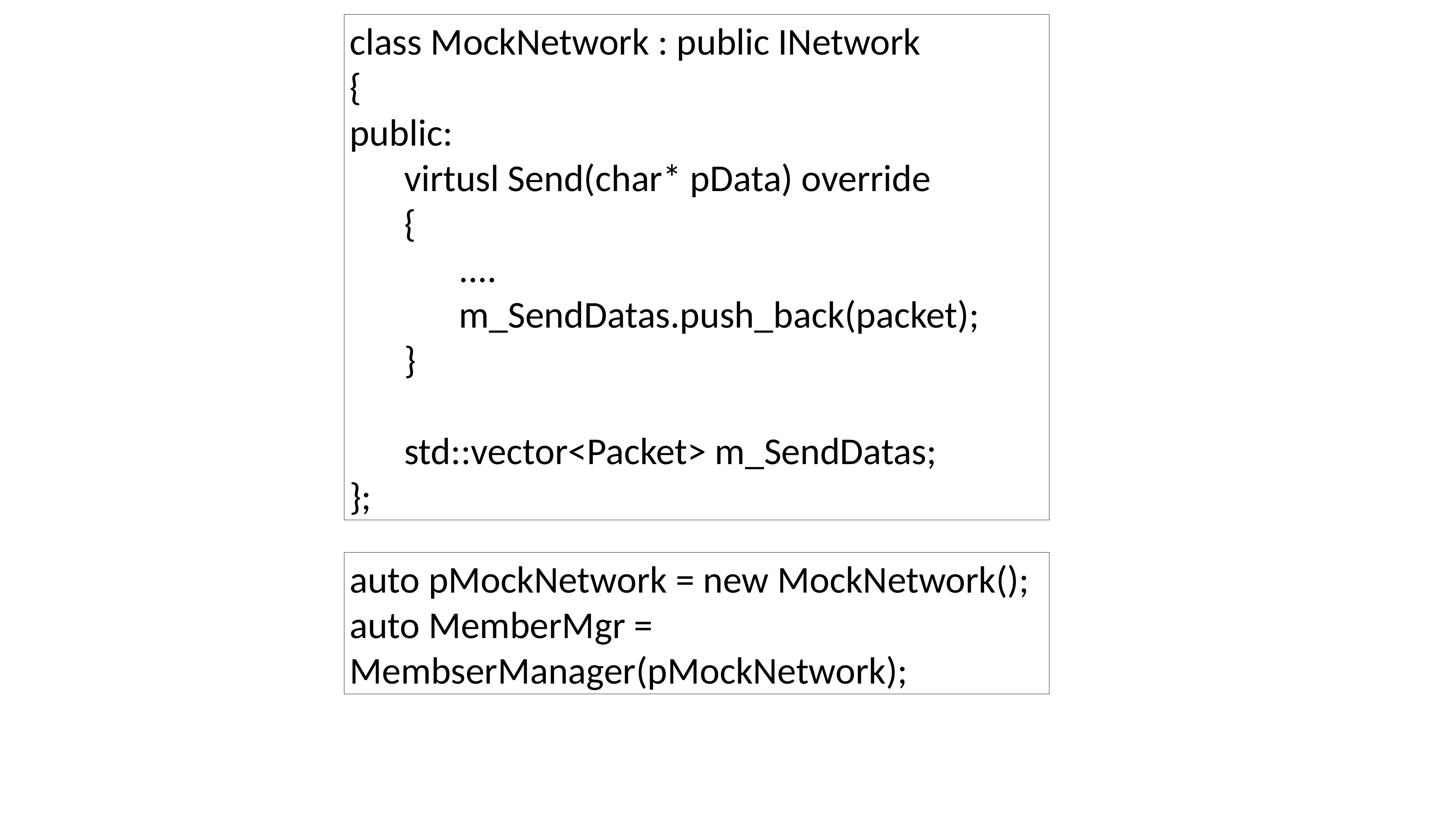

class MockNetwork : public INetwork
{
public:
	virtusl Send(char* pData) override
	{
		....
		m_SendDatas.push_back(packet);
	}

	std::vector<Packet> m_SendDatas;
};
auto pMockNetwork = new MockNetwork();
auto MemberMgr = MembserManager(pMockNetwork);